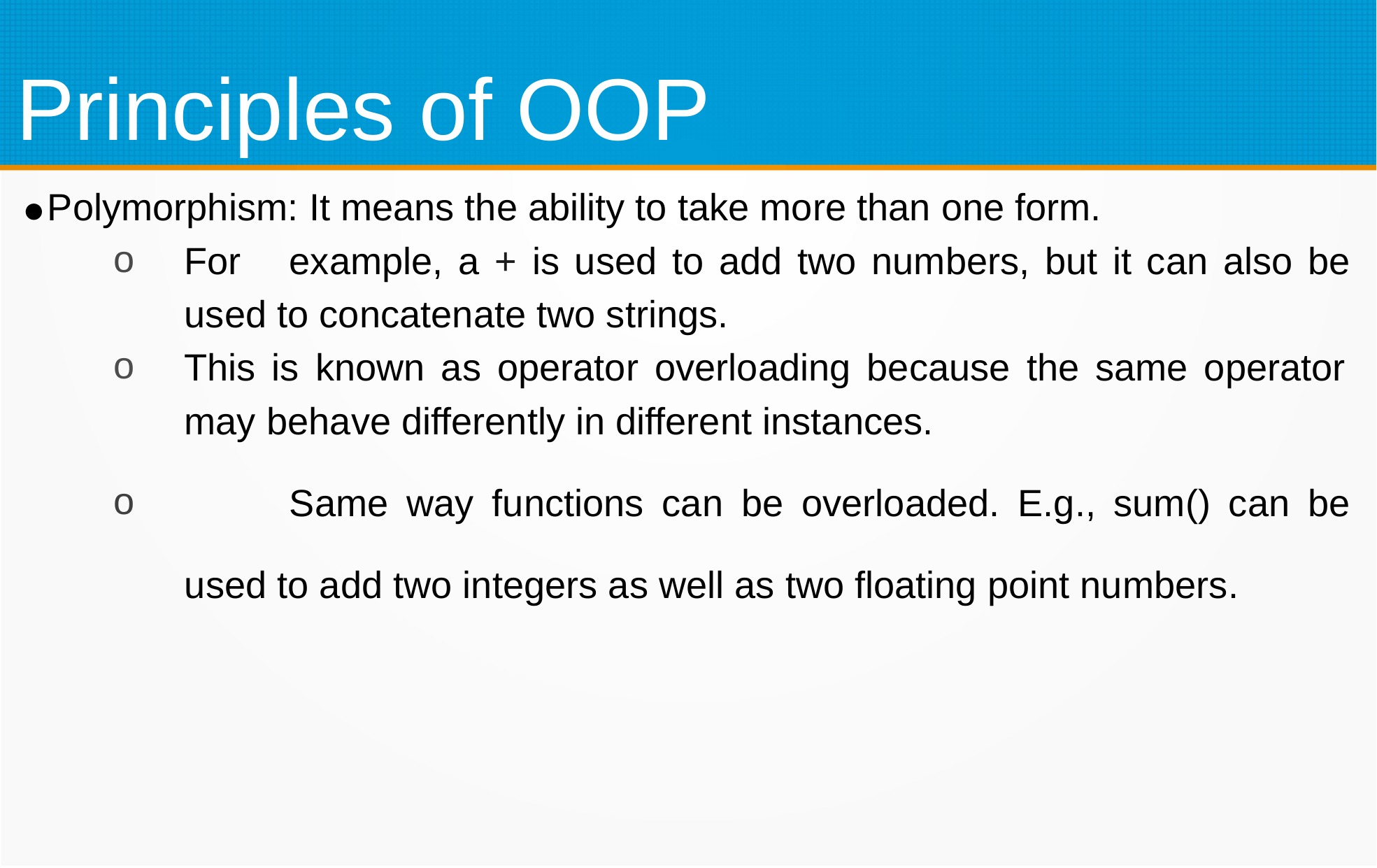

Principles of OOP

Polymorphism: It means the ability to take more than one form.
For	example, a + is used to add two numbers, but it can also be used to concatenate two strings.
This is known as operator overloading because the same operator may behave differently in different instances.
	Same way functions can be overloaded. E.g., sum() can be used to add two integers as well as two floating point numbers.